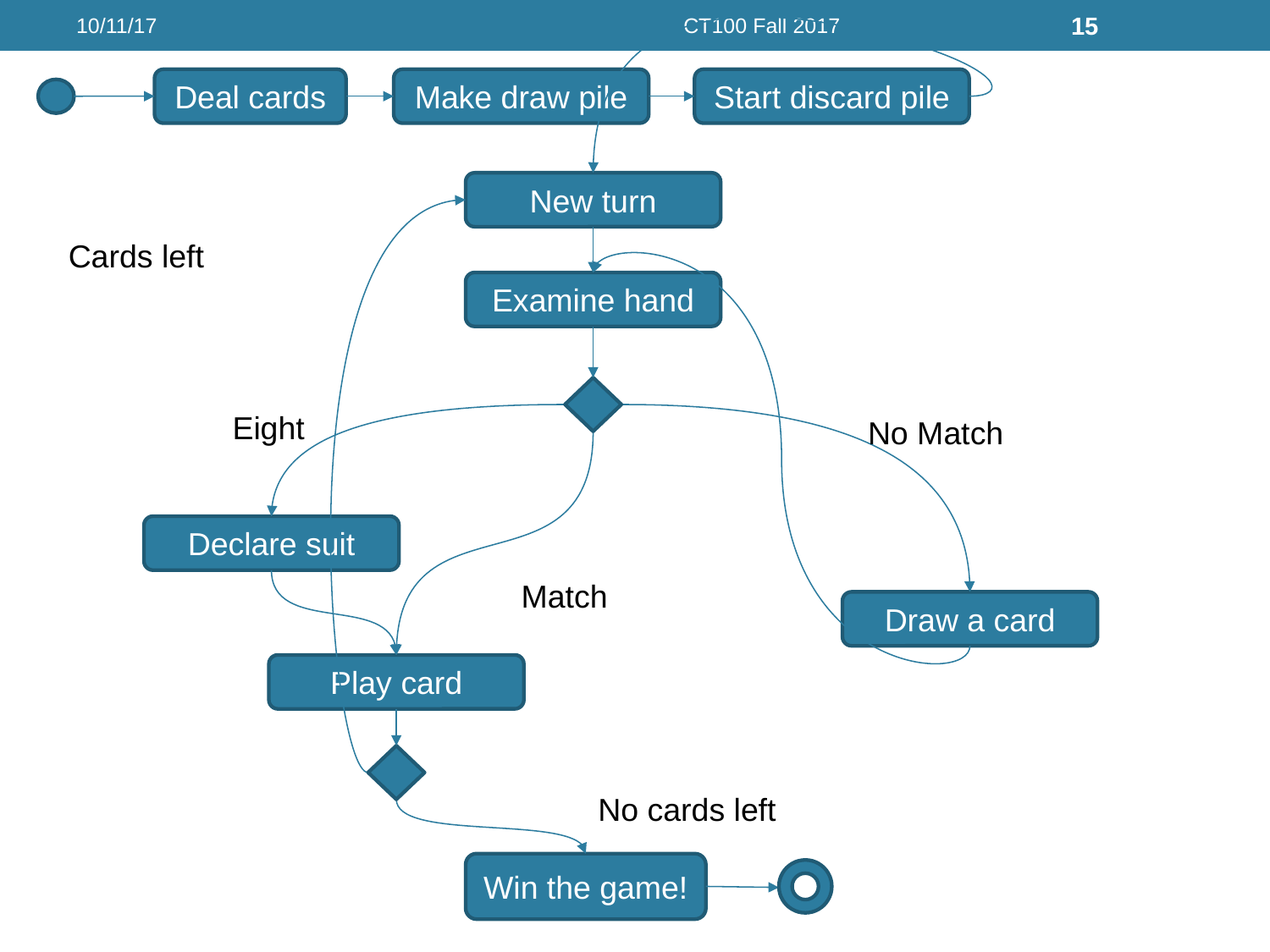

10/11/17
CT100 Fall 2017
15
Deal cards
Make draw pile
Start discard pile

New turn
Cards left
Examine hand

Eight
No Match
Declare suit
Match
Draw a card
Play card

No cards left
Win the game!